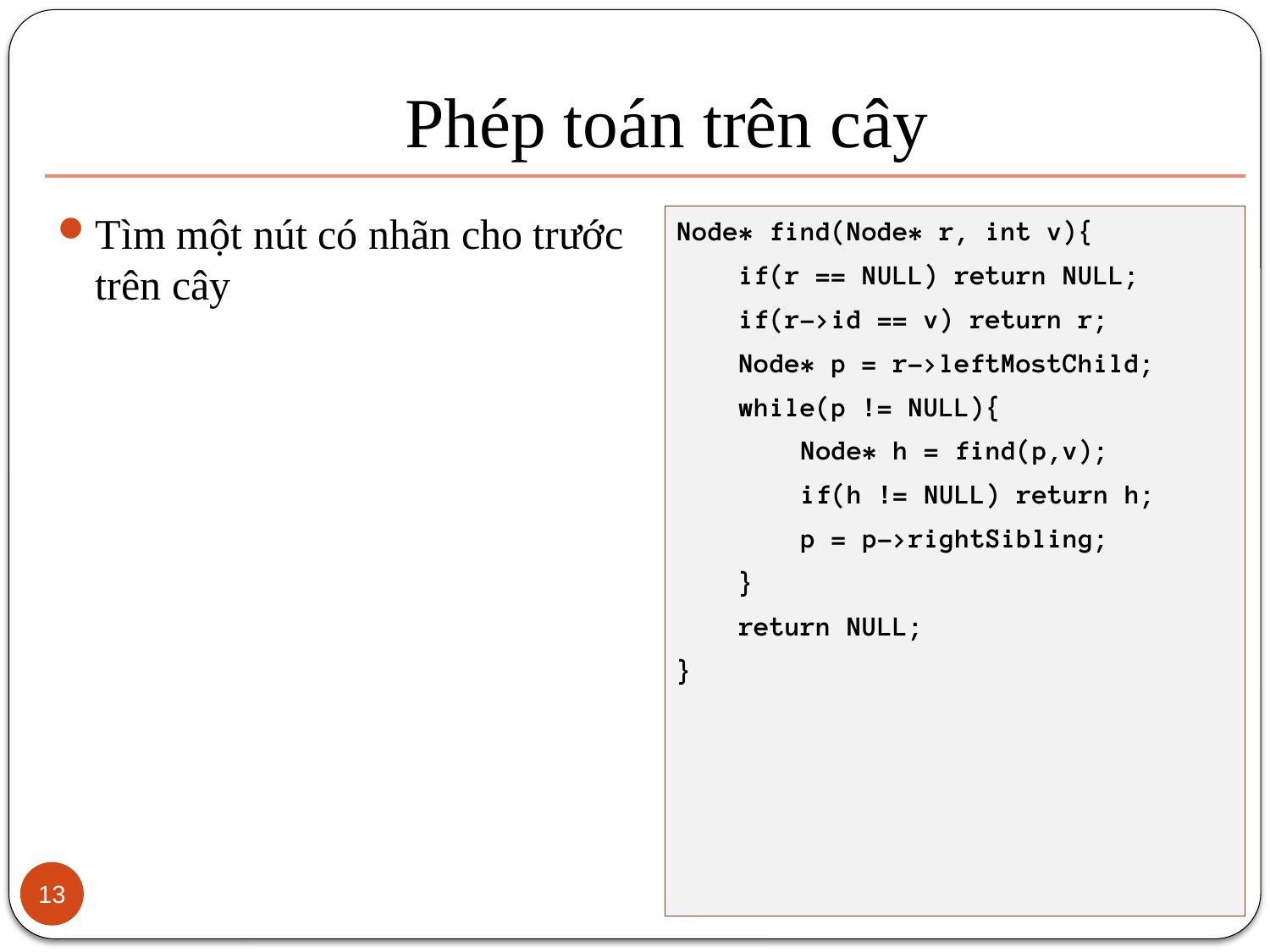

# Phép toán trên cây
Tìm một nút có nhãn cho trước trên cây

Node* find(Node* r, int v){
    if(r == NULL) return NULL;
    if(r->id == v) return r;
    Node* p = r->leftMostChild;
    while(p != NULL){
        Node* h = find(p,v);
        if(h != NULL) return h;
        p = p->rightSibling;
    }
    return NULL;
}
13